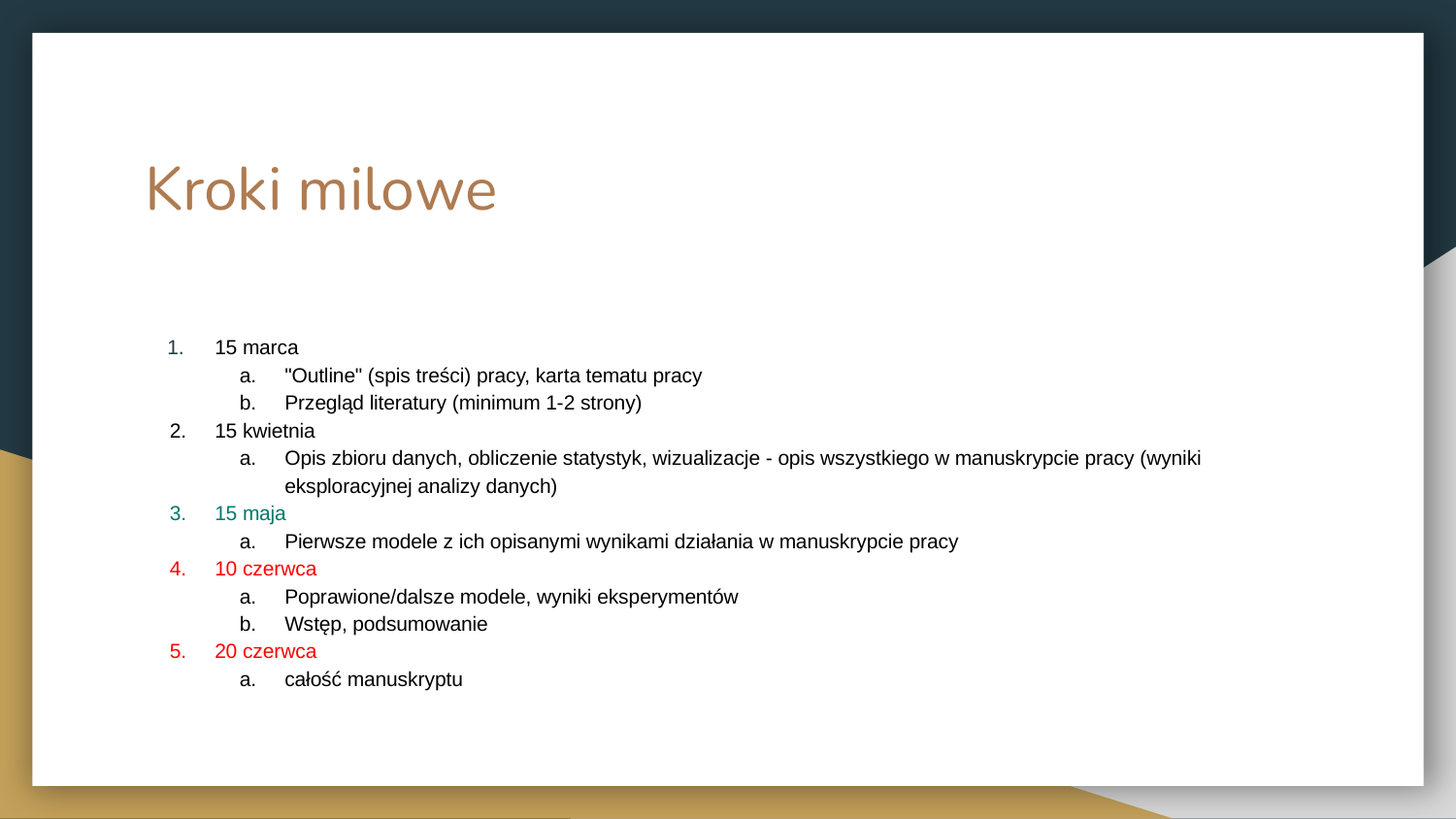

# Kroki milowe
15 marca
"Outline" (spis treści) pracy, karta tematu pracy
Przegląd literatury (minimum 1-2 strony)
15 kwietnia
Opis zbioru danych, obliczenie statystyk, wizualizacje - opis wszystkiego w manuskrypcie pracy (wyniki eksploracyjnej analizy danych)
15 maja
Pierwsze modele z ich opisanymi wynikami działania w manuskrypcie pracy
10 czerwca
Poprawione/dalsze modele, wyniki eksperymentów
Wstęp, podsumowanie
20 czerwca
całość manuskryptu